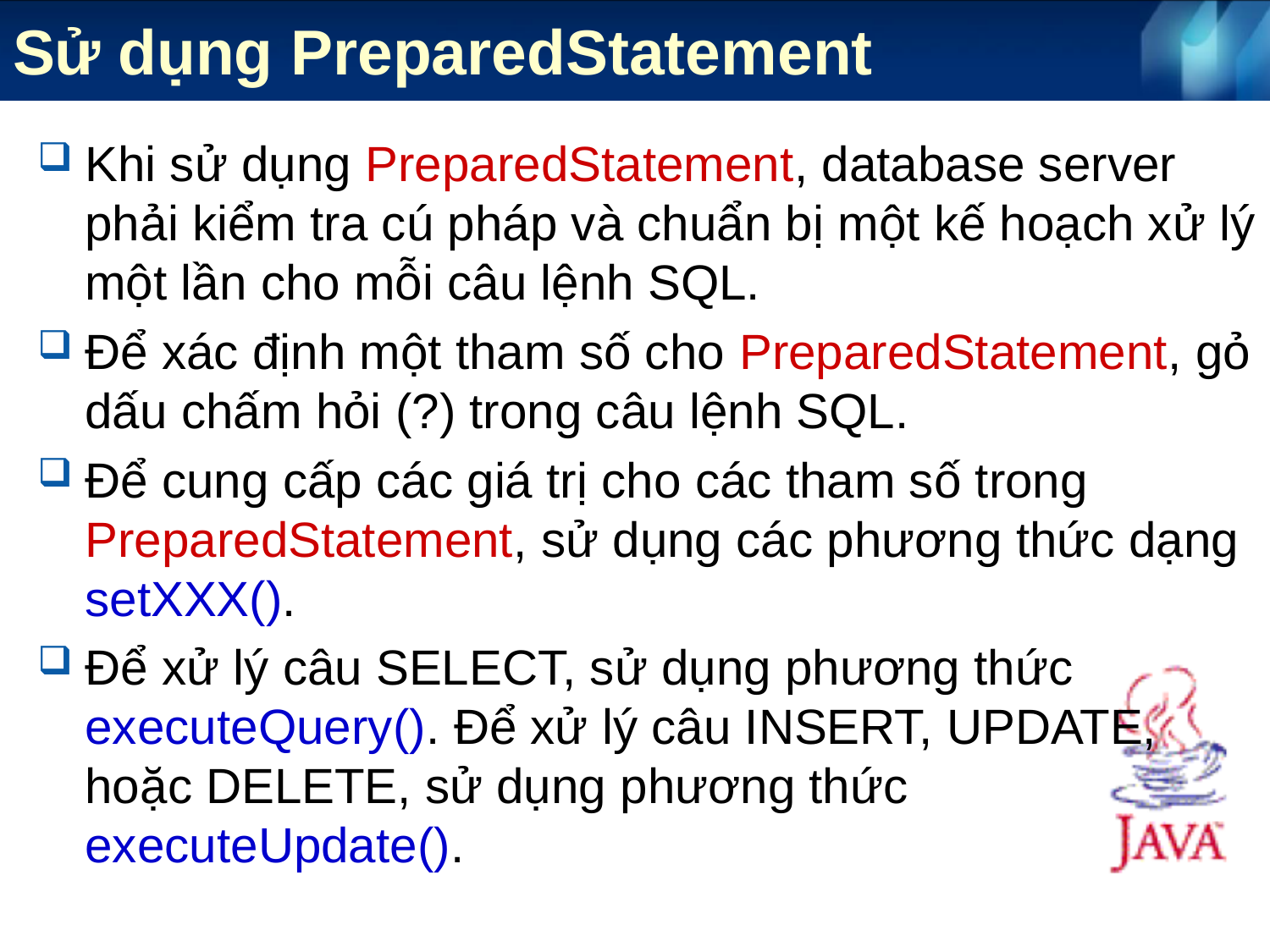

# Sử dụng PreparedStatement
Khi sử dụng PreparedStatement, database server phải kiểm tra cú pháp và chuẩn bị một kế hoạch xử lý một lần cho mỗi câu lệnh SQL.
Để xác định một tham số cho PreparedStatement, gỏ dấu chấm hỏi (?) trong câu lệnh SQL.
Để cung cấp các giá trị cho các tham số trong PreparedStatement, sử dụng các phương thức dạng setXXX().
Để xử lý câu SELECT, sử dụng phương thức executeQuery(). Để xử lý câu INSERT, UPDATE, hoặc DELETE, sử dụng phương thức executeUpdate().
30